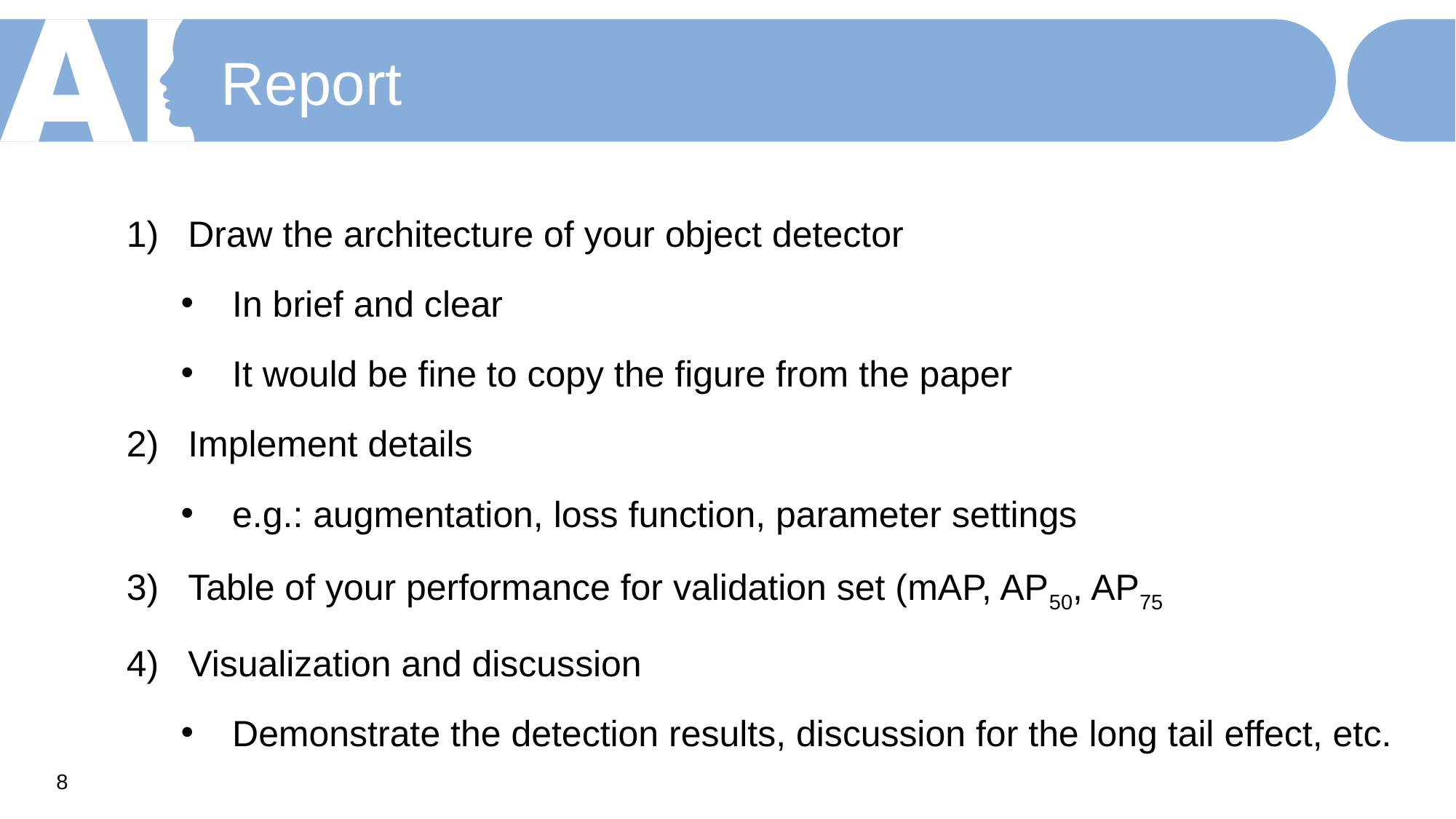

Report
Draw the architecture of your object detector
 In brief and clear
 It would be fine to copy the figure from the paper
Implement details
 e.g.: augmentation, loss function, parameter settings
Table of your performance for validation set (mAP, AP50, AP75
Visualization and discussion
 Demonstrate the detection results, discussion for the long tail effect, etc.
8